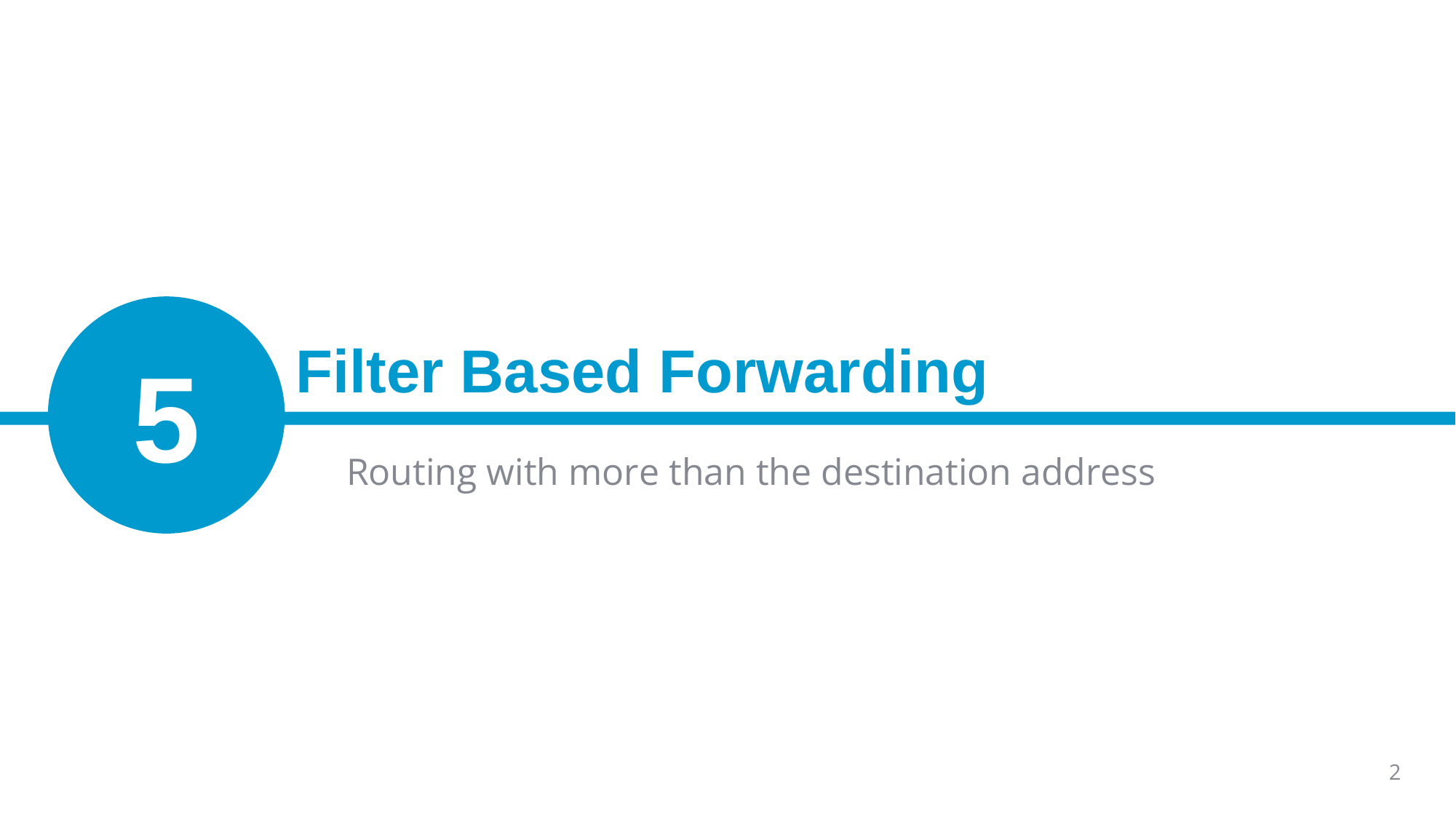

# Filter Based Forwarding
5

Routing with more than the destination address